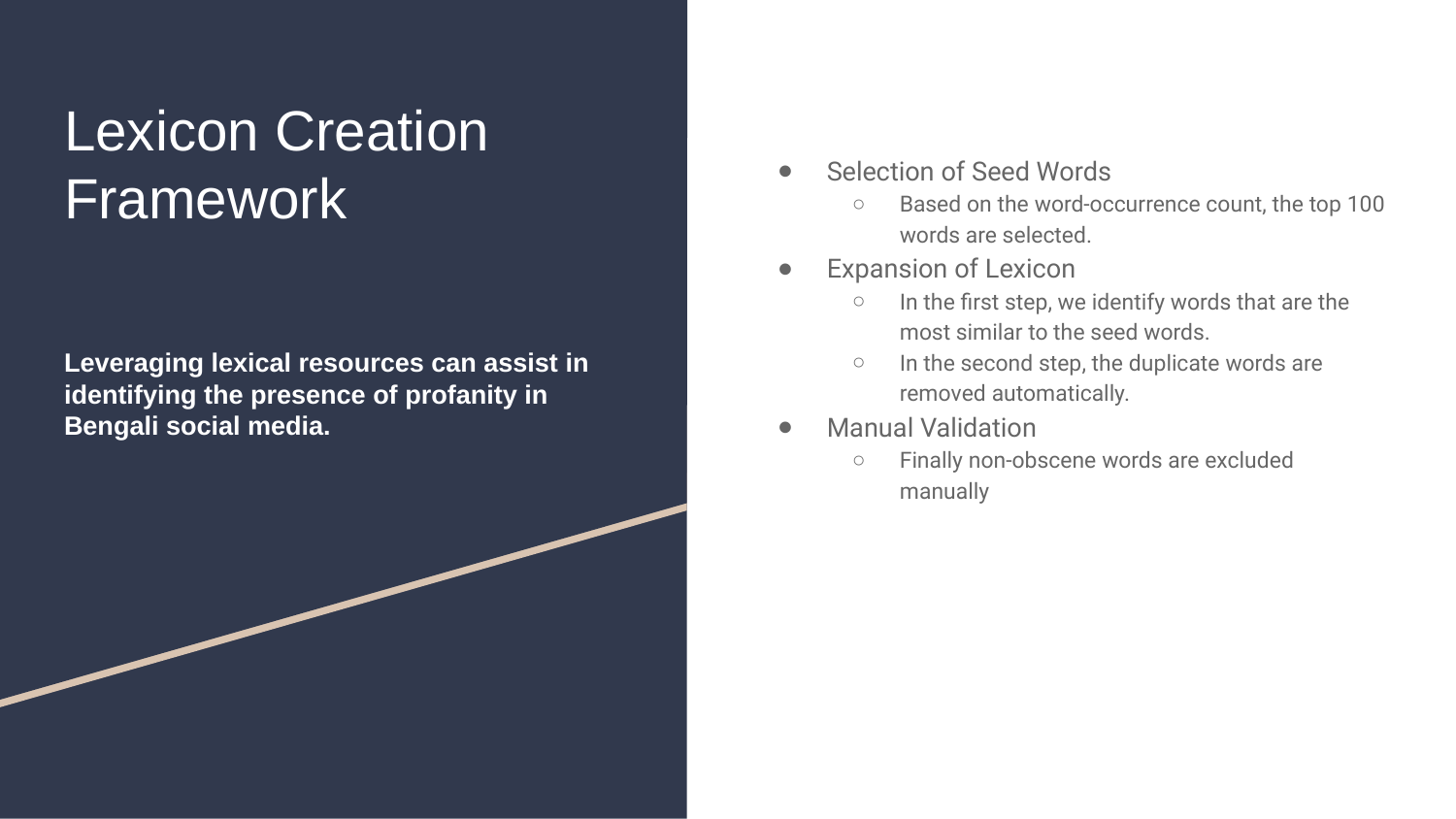

# Lexicon Creation Framework

Selection of Seed Words
Based on the word-occurrence count, the top 100 words are selected.
Expansion of Lexicon
In the first step, we identify words that are the most similar to the seed words.
In the second step, the duplicate words are removed automatically.
Manual Validation
Finally non-obscene words are excluded manually

Leveraging lexical resources can assist in identifying the presence of profanity in Bengali social media.